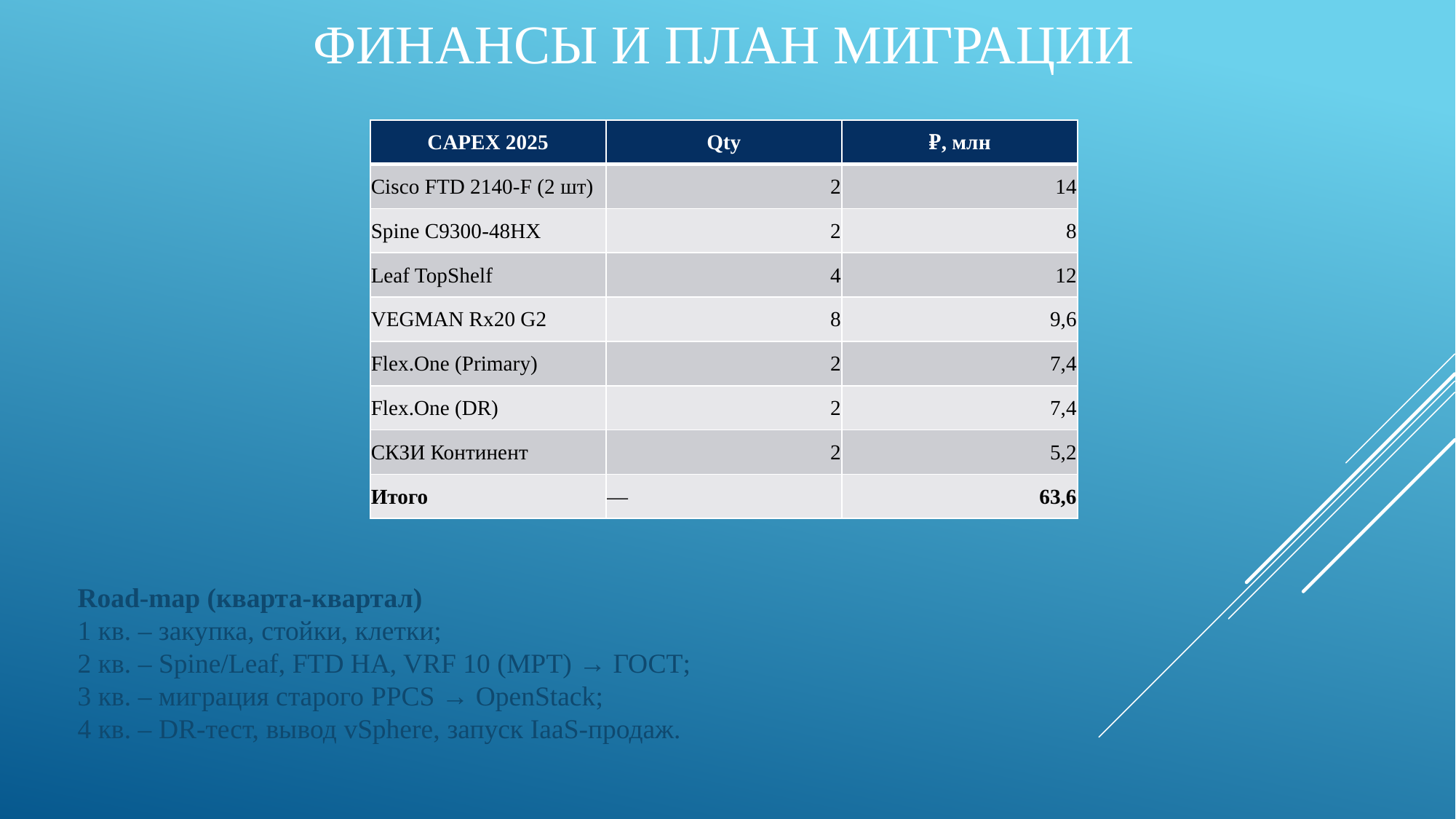

# Финансы и план миграции
| CAPEX 2025 | Qty | ₽, млн |
| --- | --- | --- |
| Cisco FTD 2140-F (2 шт) | 2 | 14 |
| Spine C9300-48HX | 2 | 8 |
| Leaf TopShelf | 4 | 12 |
| VEGMAN Rx20 G2 | 8 | 9,6 |
| Flex.One (Primary) | 2 | 7,4 |
| Flex.One (DR) | 2 | 7,4 |
| СКЗИ Континент | 2 | 5,2 |
| Итого | — | 63,6 |
Road-map (кварта-квартал)
1 кв. – закупка, стойки, клетки;
2 кв. – Spine/Leaf, FTD HA, VRF 10 (МРТ) → ГОСТ;
3 кв. – миграция старого PPCS → OpenStack;
4 кв. – DR-тест, вывод vSphere, запуск IaaS-продаж.